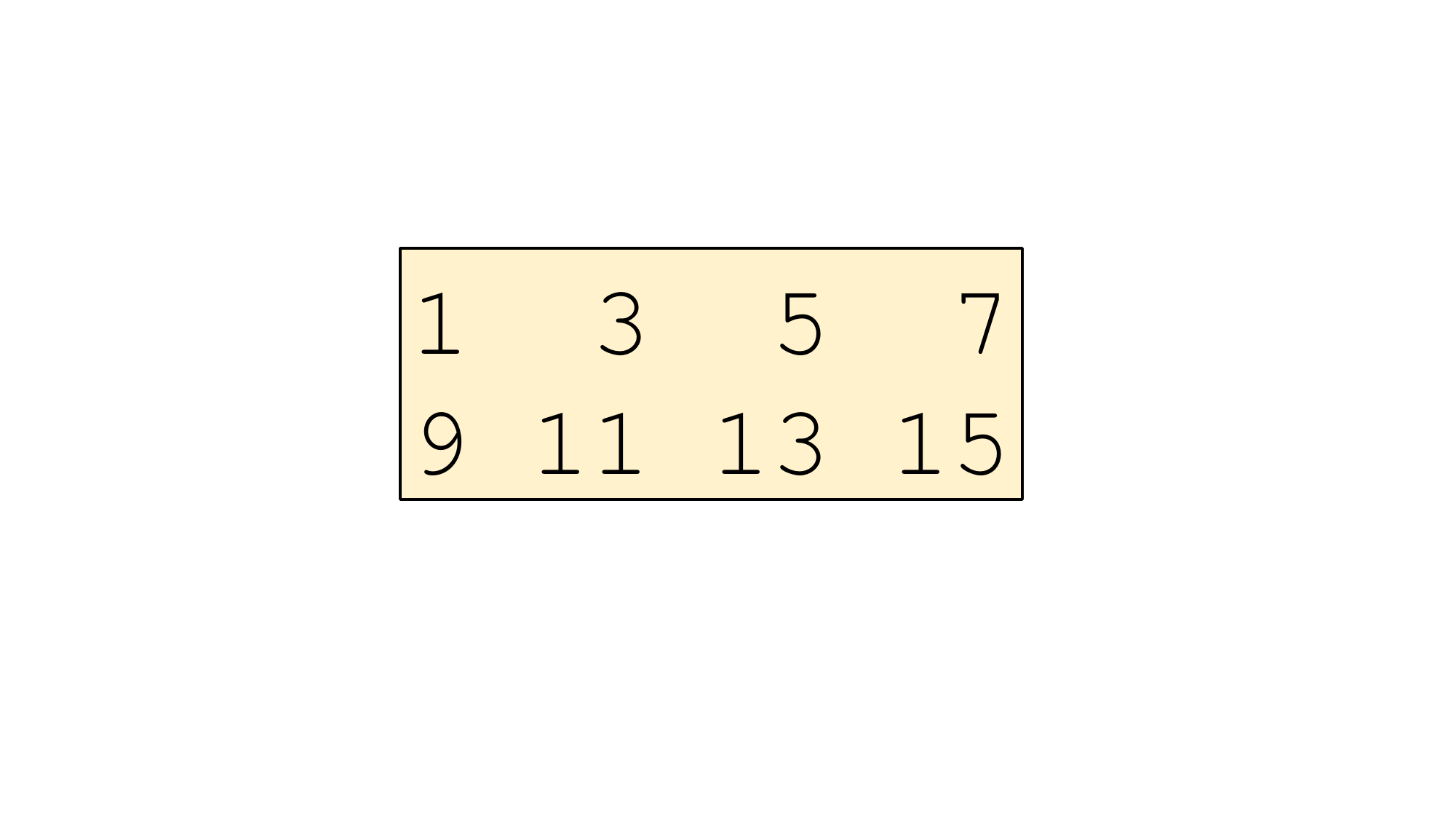

1  3  5  7
9 11 13 15